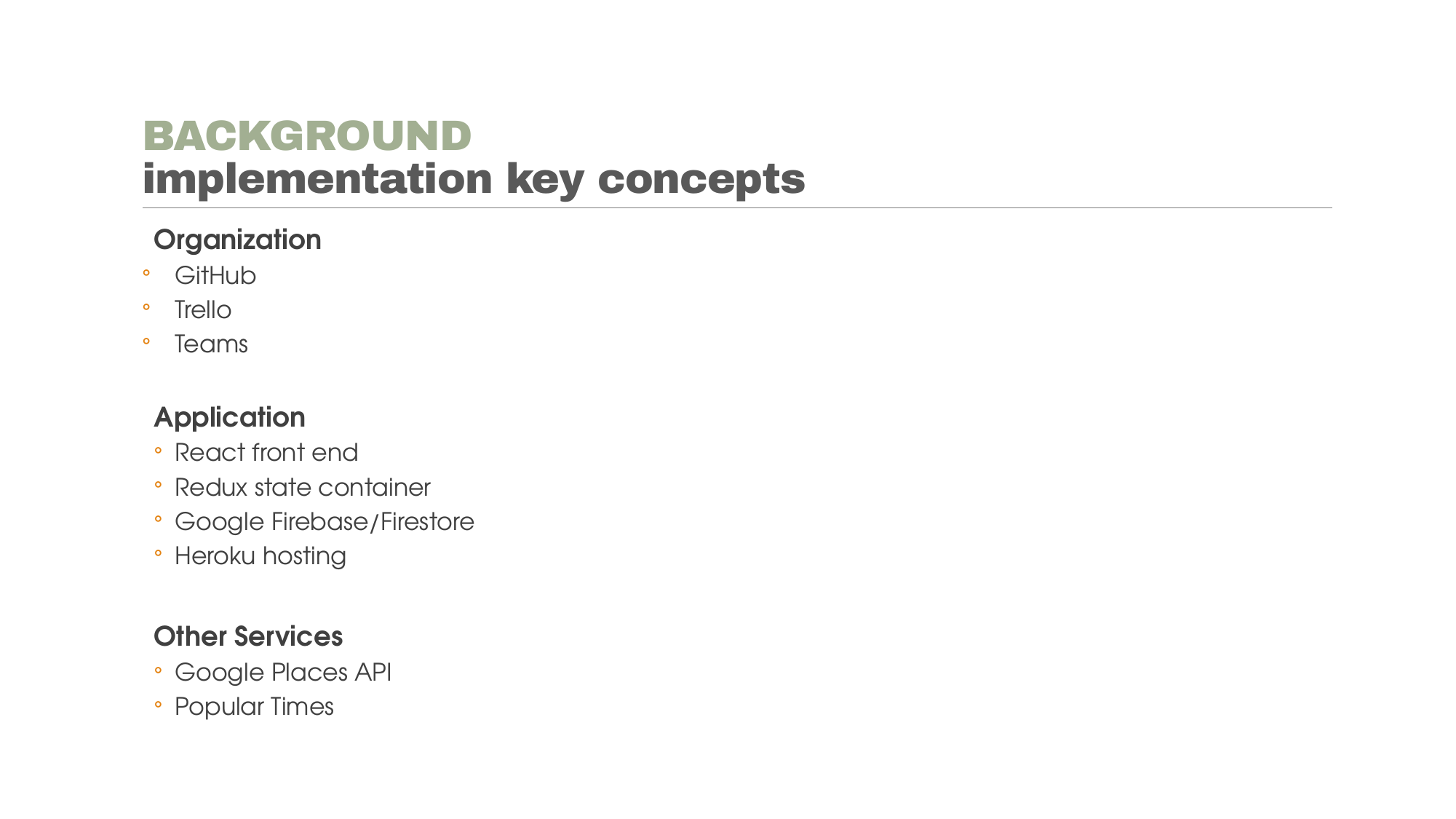

# BACKGROUND implementation key concepts
Organization
GitHub
Trello
Teams

Application
React front end
Redux state container
Google Firebase/Firestore
Heroku hosting

Other Services
Google Places API
Popular Times